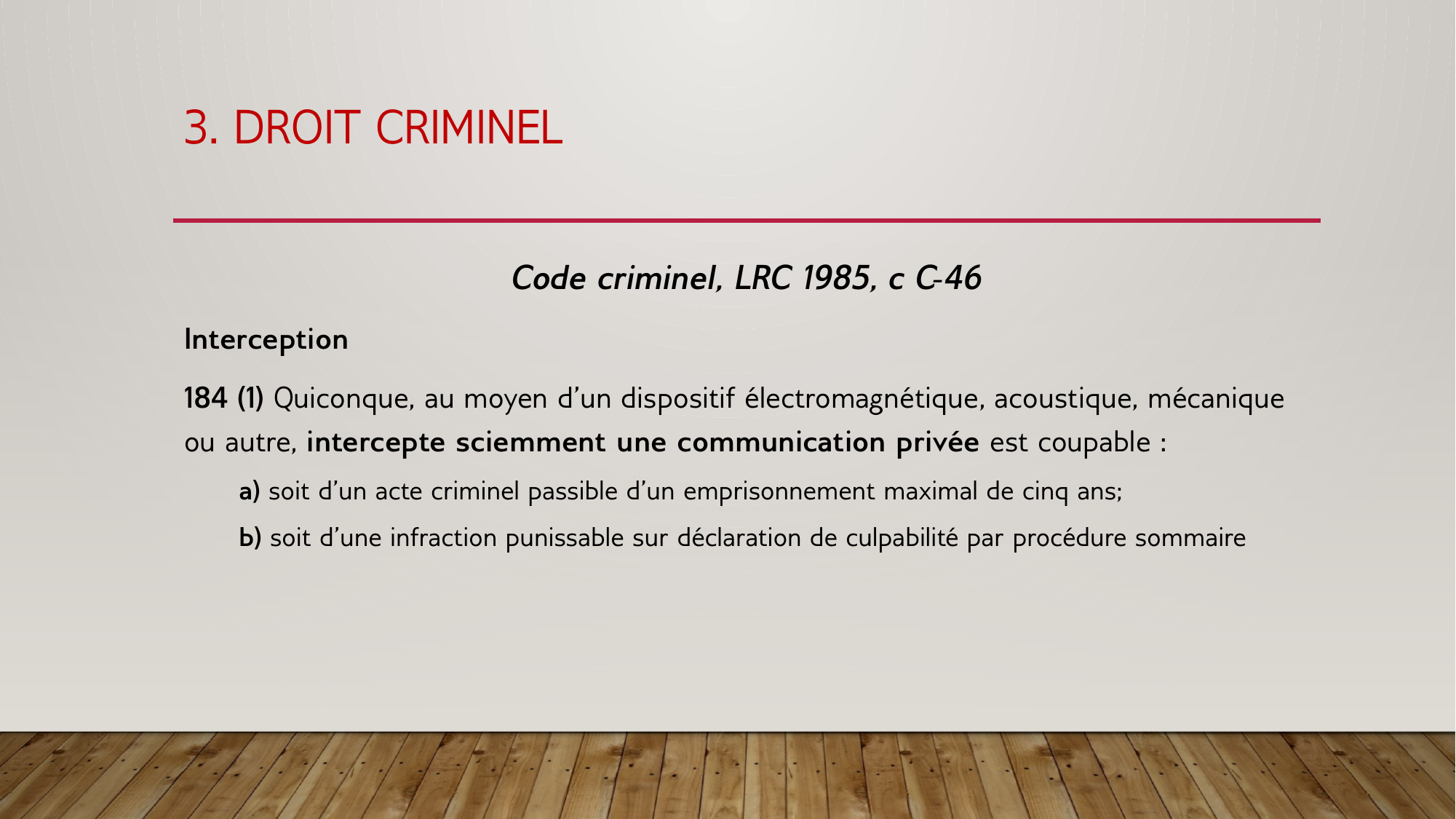

# 3. Droit criminel
Code criminel, LRC 1985, c C-46
Interception
184 (1) Quiconque, au moyen d’un dispositif électromagnétique, acoustique, mécanique ou autre, intercepte sciemment une communication privée est coupable :
a) soit d’un acte criminel passible d’un emprisonnement maximal de cinq ans;
b) soit d’une infraction punissable sur déclaration de culpabilité par procédure sommaire